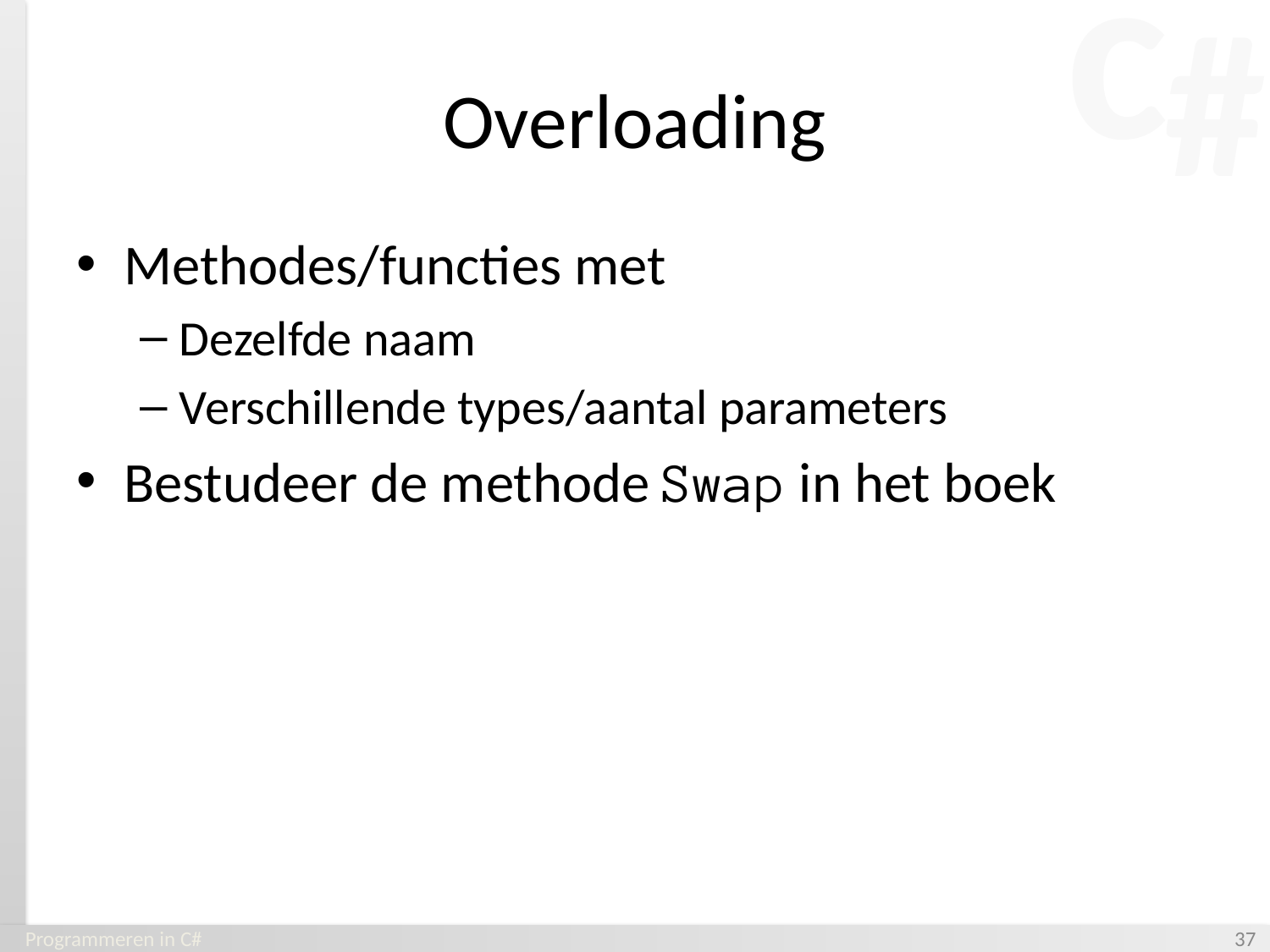

# Overloading
Methodes/functies met
Dezelfde naam
Verschillende types/aantal parameters
Bestudeer de methode Swap in het boek
Programmeren in C#
37